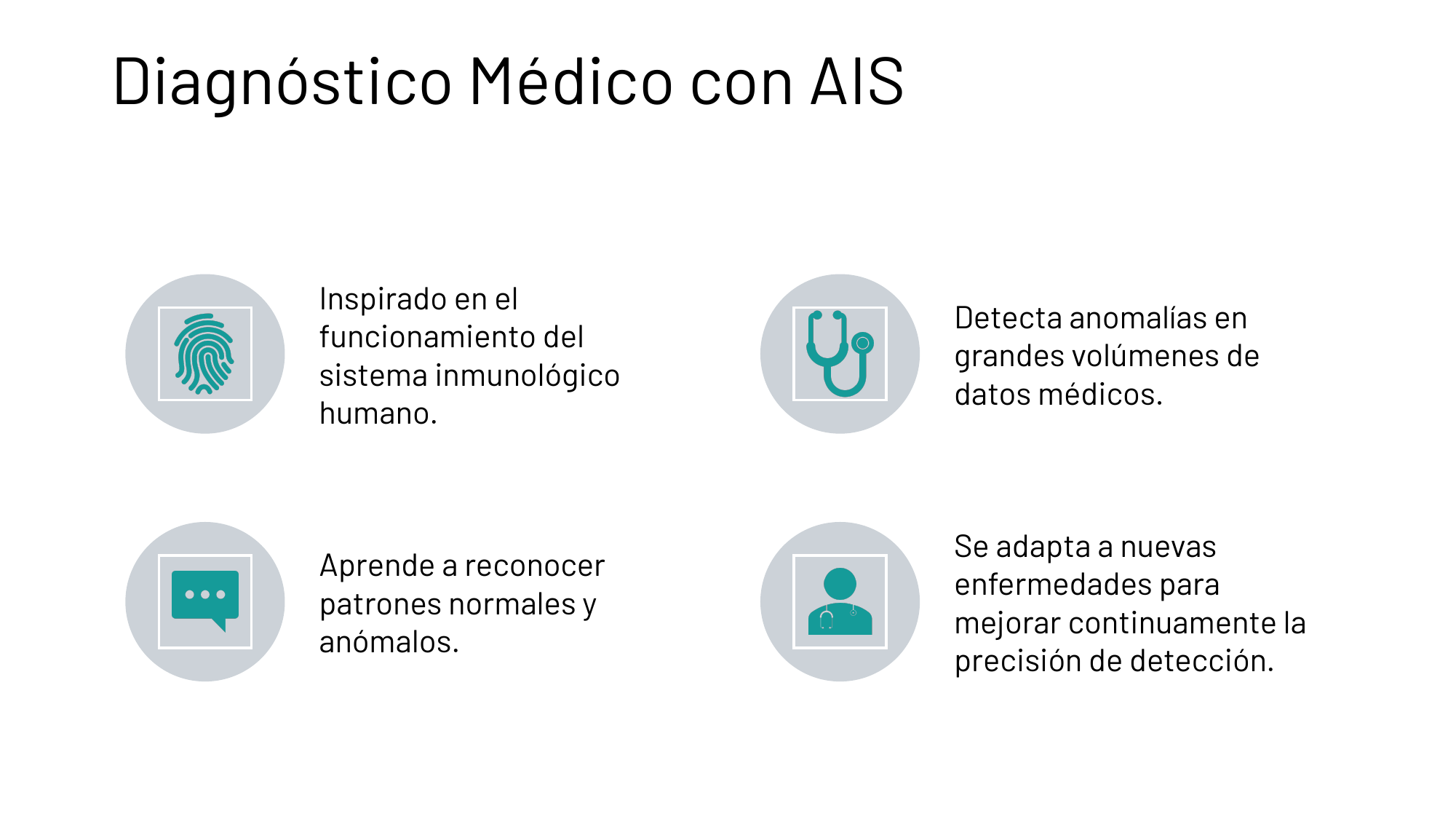

# Diagnóstico Médico con AIS
Inspirado en el funcionamiento del sistema inmunológico humano.
Detecta anomalías en grandes volúmenes de datos médicos.
Aprende a reconocer patrones normales y anómalos.
Se adapta a nuevas enfermedades para mejorar continuamente la precisión de detección.